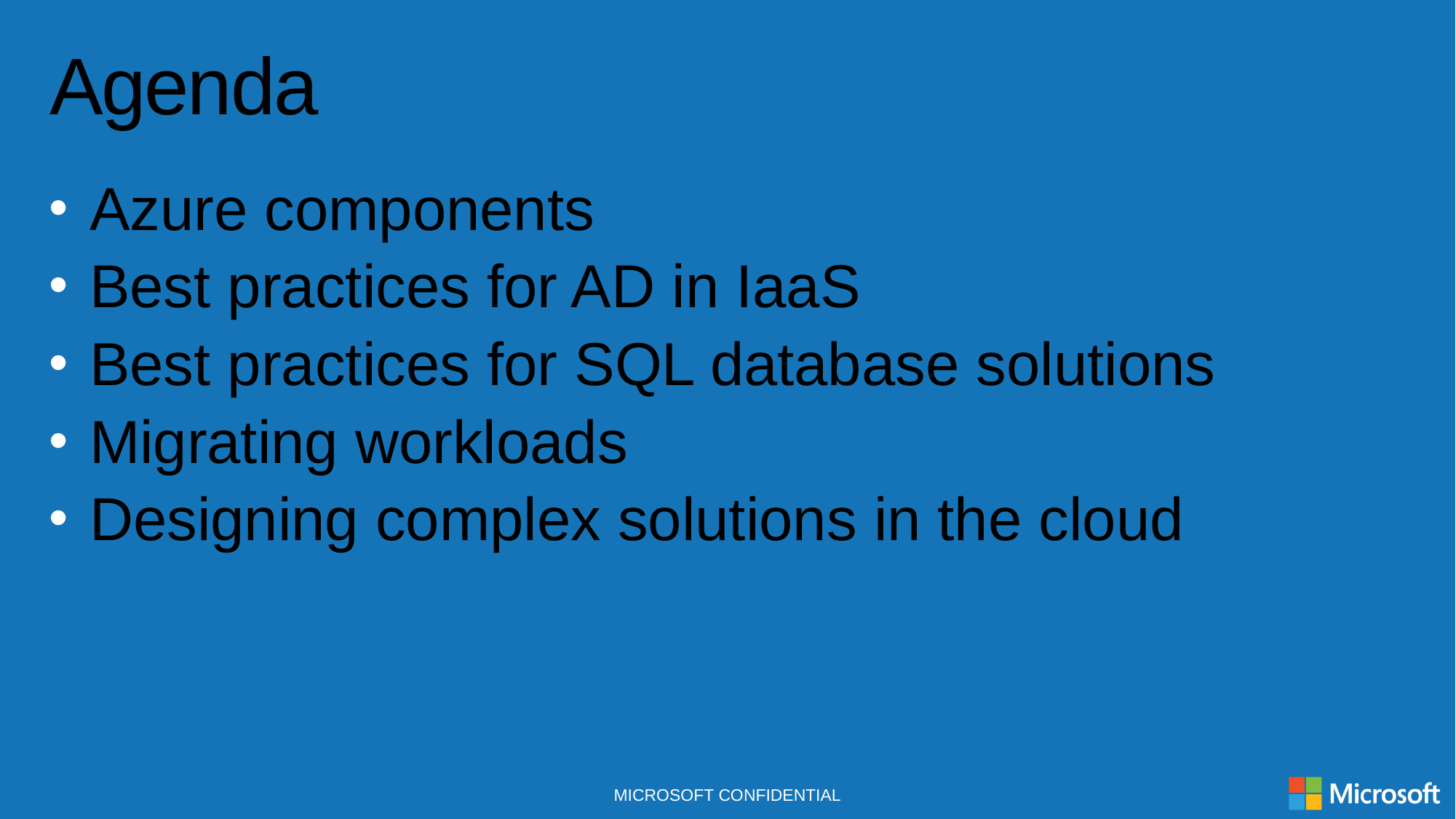

# Agenda
Azure components
Best practices for AD in IaaS
Best practices for SQL database solutions
Migrating workloads
Designing complex solutions in the cloud